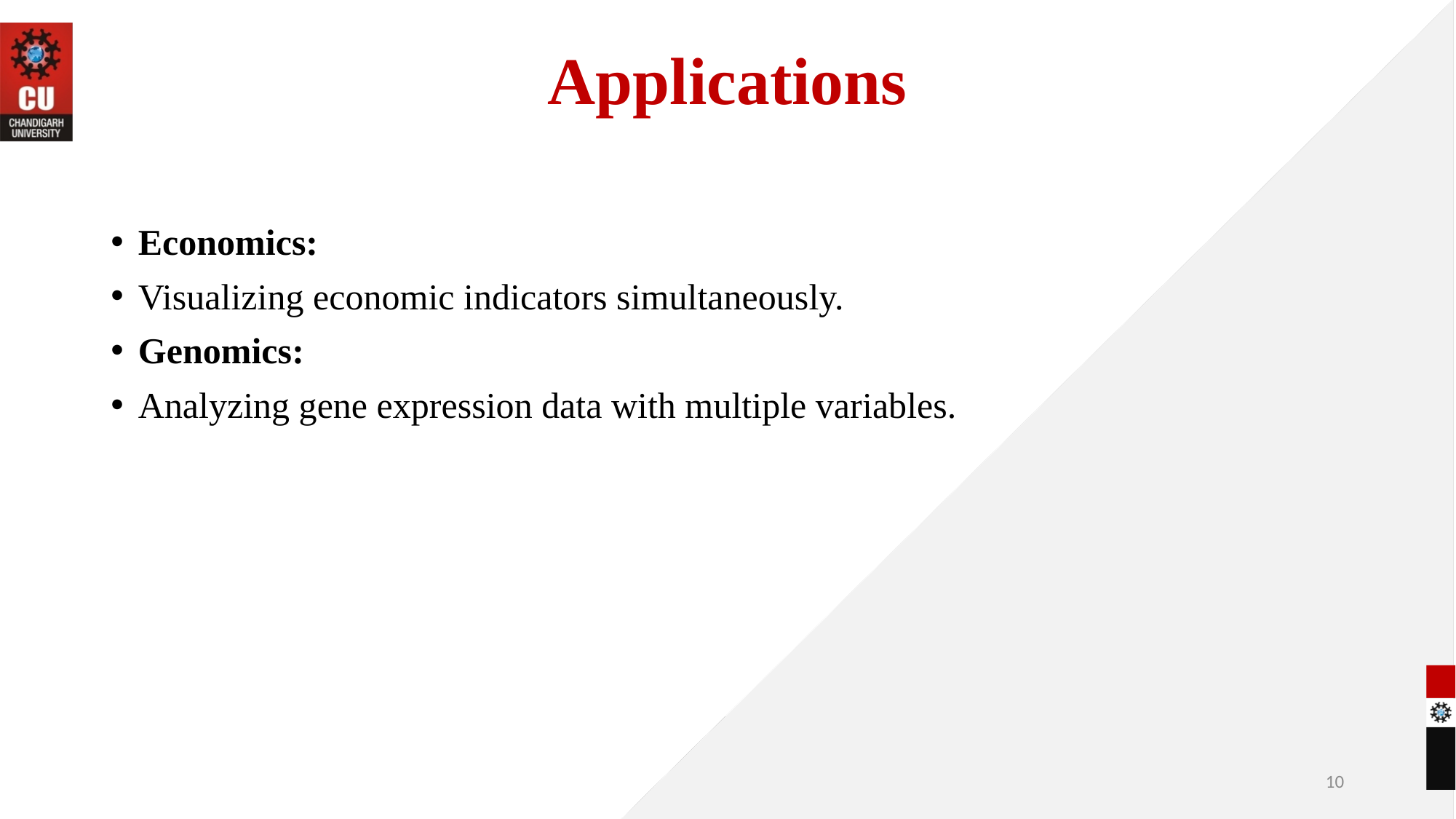

# Applications
Economics:
Visualizing economic indicators simultaneously.
Genomics:
Analyzing gene expression data with multiple variables.
10